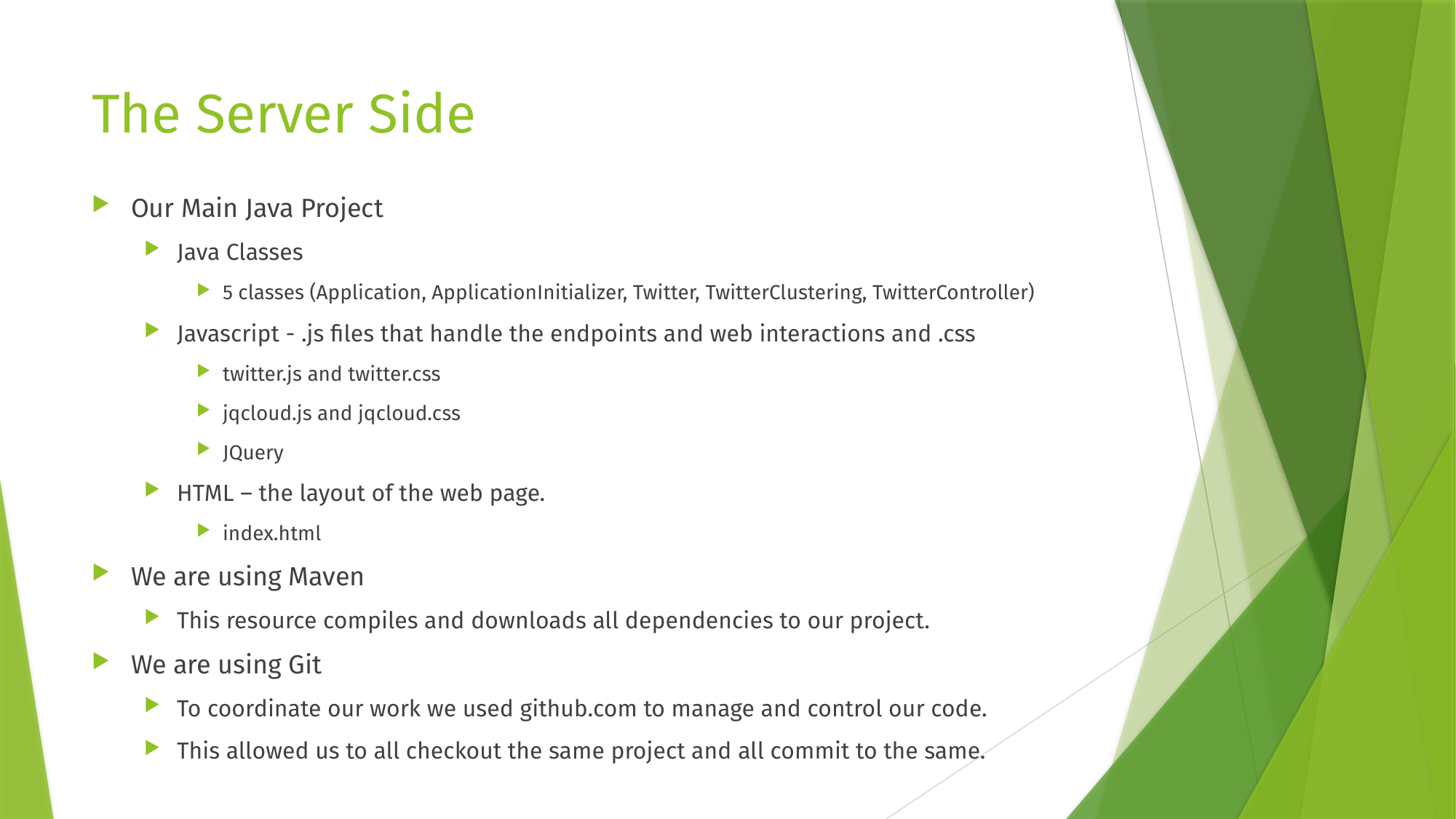

# The Server Side
Our Main Java Project
Java Classes
5 classes (Application, ApplicationInitializer, Twitter, TwitterClustering, TwitterController)
Javascript - .js files that handle the endpoints and web interactions and .css
twitter.js and twitter.css
jqcloud.js and jqcloud.css
JQuery
HTML – the layout of the web page.
index.html
We are using Maven
This resource compiles and downloads all dependencies to our project.
We are using Git
To coordinate our work we used github.com to manage and control our code.
This allowed us to all checkout the same project and all commit to the same.